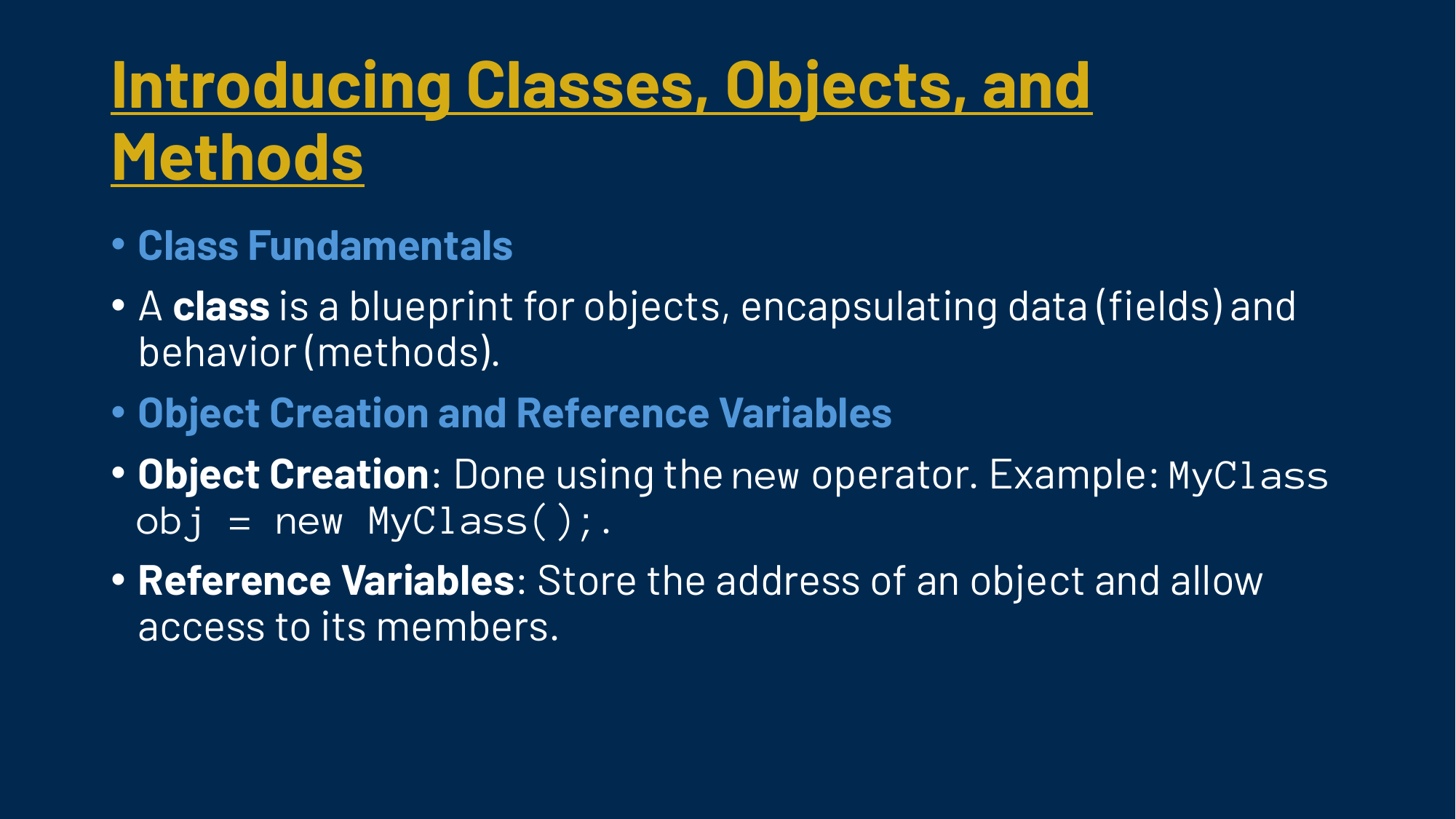

# Introducing Classes, Objects, and Methods
Class Fundamentals
A class is a blueprint for objects, encapsulating data (fields) and behavior (methods).
Object Creation and Reference Variables
Object Creation: Done using the new operator. Example: MyClass obj = new MyClass();.
Reference Variables: Store the address of an object and allow access to its members.